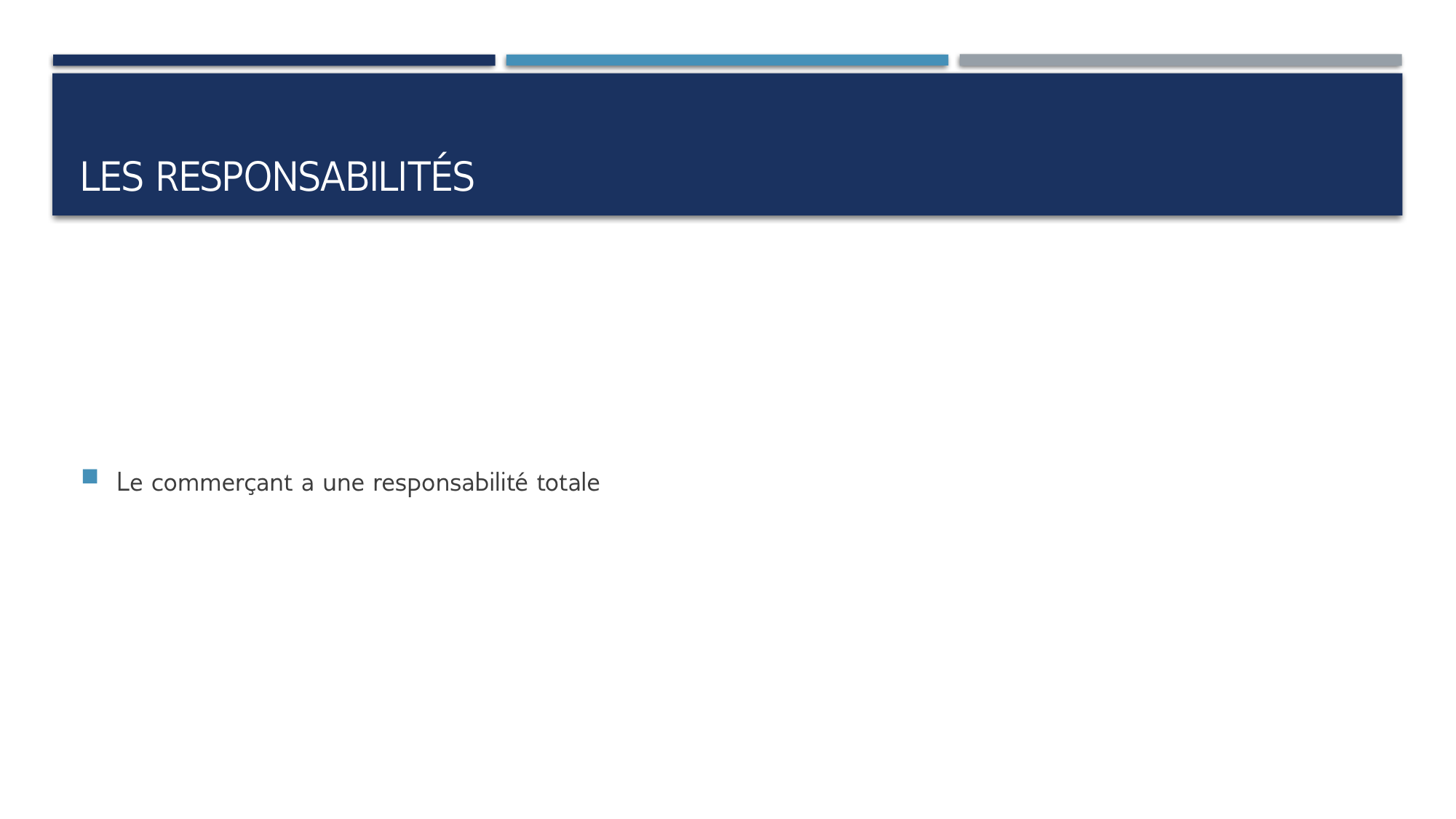

# Les responsabilités
Le commerçant a une responsabilité totale